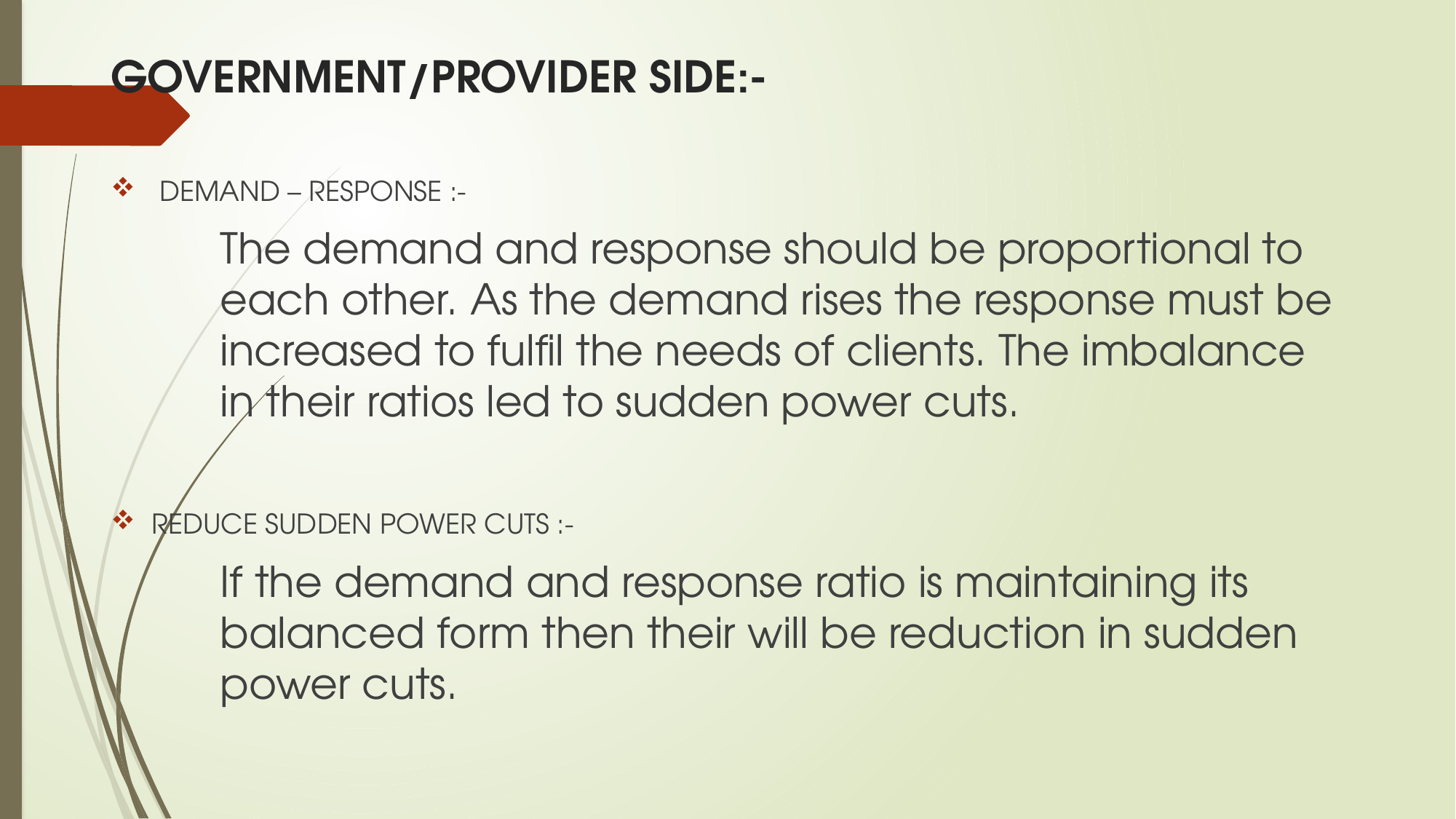

# GOVERNMENT/PROVIDER SIDE:-
 DEMAND – RESPONSE :-
The demand and response should be proportional to each other. As the demand rises the response must be increased to fulfil the needs of clients. The imbalance in their ratios led to sudden power cuts.

REDUCE SUDDEN POWER CUTS :-
If the demand and response ratio is maintaining its balanced form then their will be reduction in sudden power cuts.